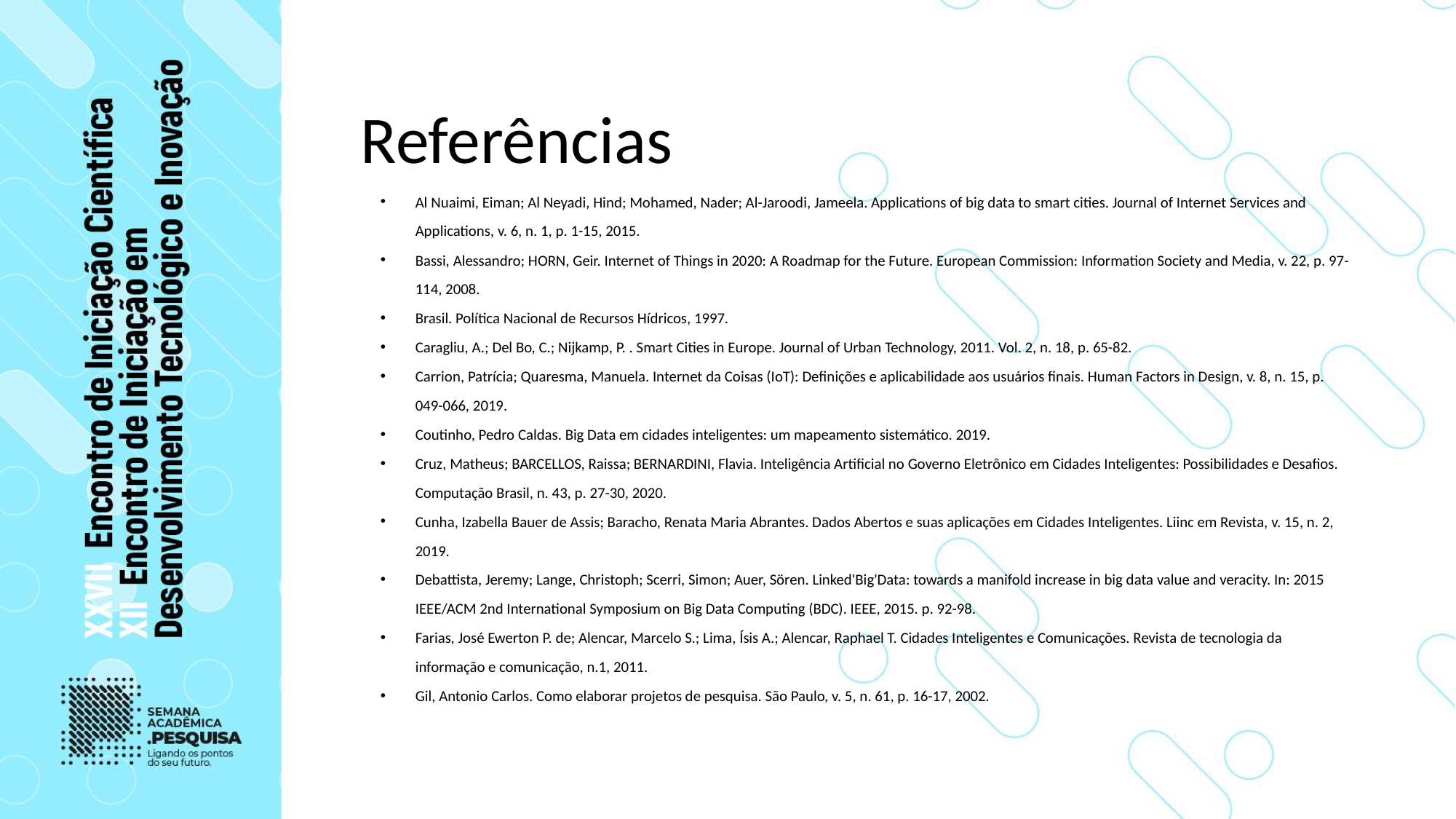

# Referências
Al Nuaimi, Eiman; Al Neyadi, Hind; Mohamed, Nader; Al-Jaroodi, Jameela. Applications of big data to smart cities. Journal of Internet Services and Applications, v. 6, n. 1, p. 1-15, 2015.
Bassi, Alessandro; HORN, Geir. Internet of Things in 2020: A Roadmap for the Future. European Commission: Information Society and Media, v. 22, p. 97-114, 2008.
Brasil. Política Nacional de Recursos Hídricos, 1997.
Caragliu, A.; Del Bo, C.; Nijkamp, P. . Smart Cities in Europe. Journal of Urban Technology, 2011. Vol. 2, n. 18, p. 65-82.
Carrion, Patrícia; Quaresma, Manuela. Internet da Coisas (IoT): Definições e aplicabilidade aos usuários finais. Human Factors in Design, v. 8, n. 15, p. 049-066, 2019.
Coutinho, Pedro Caldas. Big Data em cidades inteligentes: um mapeamento sistemático. 2019.
Cruz, Matheus; BARCELLOS, Raissa; BERNARDINI, Flavia. Inteligência Artificial no Governo Eletrônico em Cidades Inteligentes: Possibilidades e Desafios. Computação Brasil, n. 43, p. 27-30, 2020.
Cunha, Izabella Bauer de Assis; Baracho, Renata Maria Abrantes. Dados Abertos e suas aplicações em Cidades Inteligentes. Liinc em Revista, v. 15, n. 2, 2019.
Debattista, Jeremy; Lange, Christoph; Scerri, Simon; Auer, Sören. Linked'Big'Data: towards a manifold increase in big data value and veracity. In: 2015 IEEE/ACM 2nd International Symposium on Big Data Computing (BDC). IEEE, 2015. p. 92-98.
Farias, José Ewerton P. de; Alencar, Marcelo S.; Lima, Ísis A.; Alencar, Raphael T. Cidades Inteligentes e Comunicações. Revista de tecnologia da informação e comunicação, n.1, 2011.
Gil, Antonio Carlos. Como elaborar projetos de pesquisa. São Paulo, v. 5, n. 61, p. 16-17, 2002.